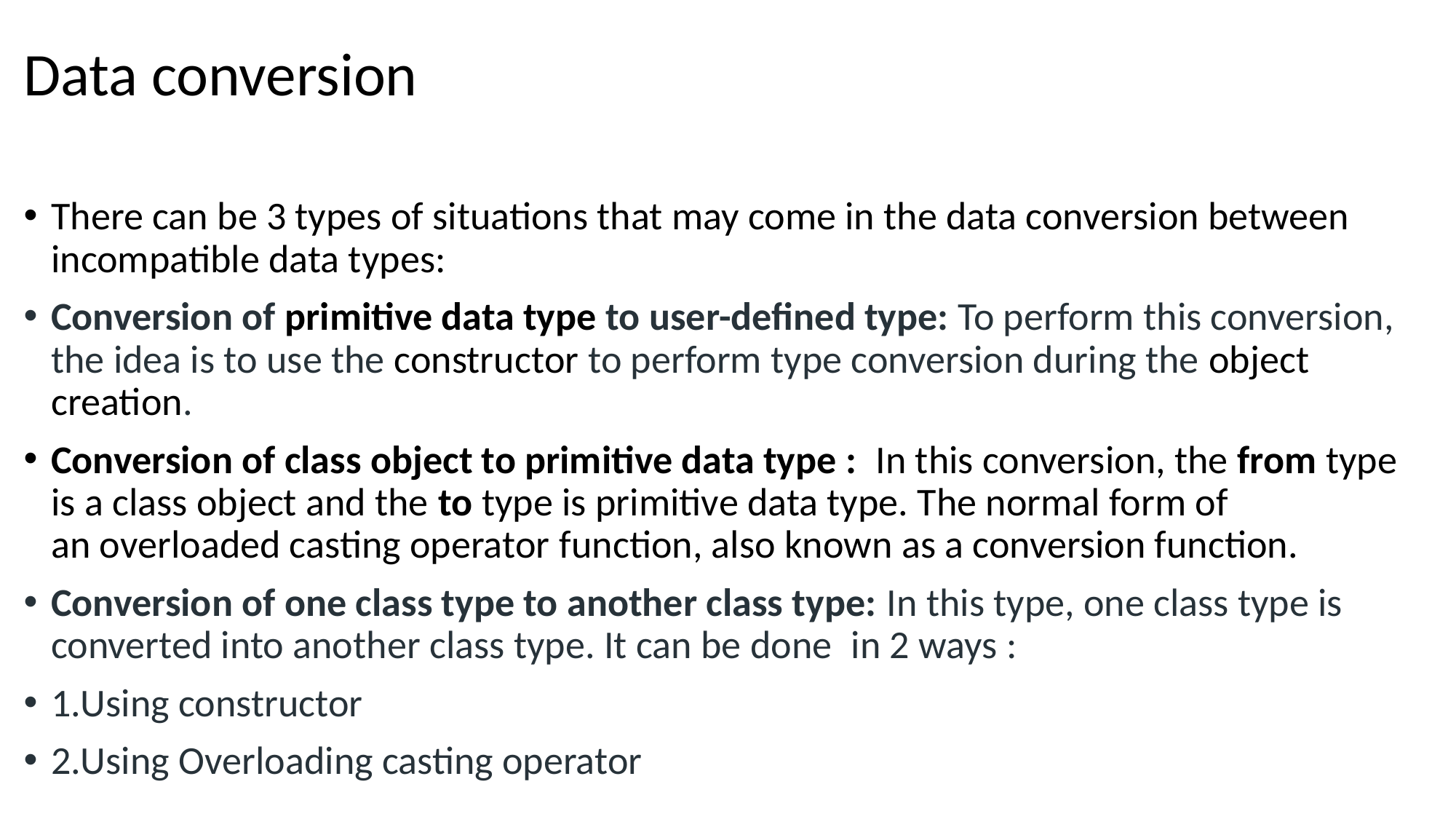

# Data conversion
There can be 3 types of situations that may come in the data conversion between incompatible data types:
Conversion of primitive data type to user-defined type: To perform this conversion, the idea is to use the constructor to perform type conversion during the object creation.
Conversion of class object to primitive data type :  In this conversion, the from type is a class object and the to type is primitive data type. The normal form of an overloaded casting operator function, also known as a conversion function.
Conversion of one class type to another class type: In this type, one class type is converted into another class type. It can be done  in 2 ways :
1.Using constructor
2.Using Overloading casting operator